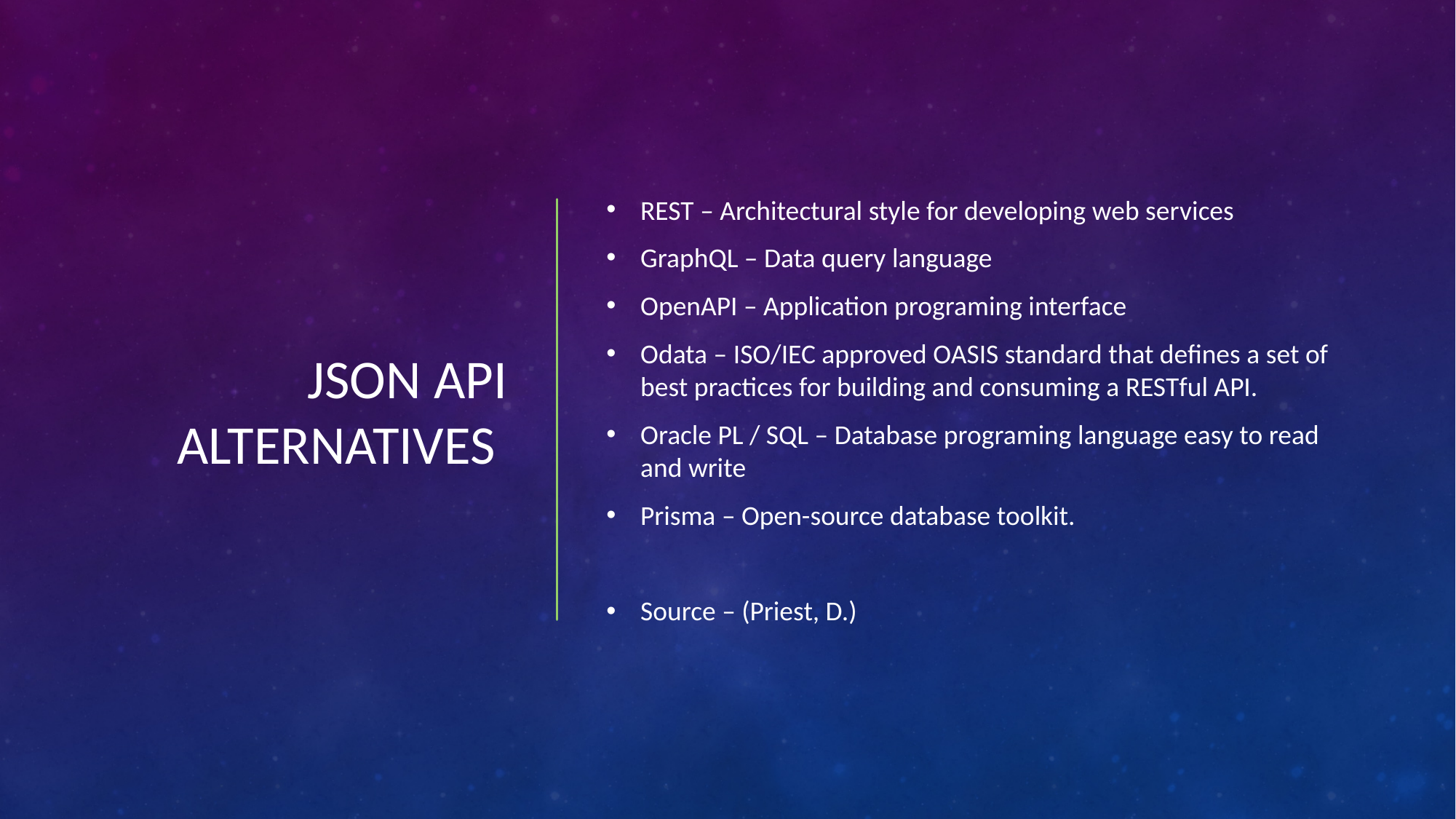

# JSON API Alternatives
REST – Architectural style for developing web services
GraphQL – Data query language
OpenAPI – Application programing interface
Odata – ISO/IEC approved OASIS standard that defines a set of best practices for building and consuming a RESTful API.
Oracle PL / SQL – Database programing language easy to read and write
Prisma – Open-source database toolkit.

Source – (Priest, D.)